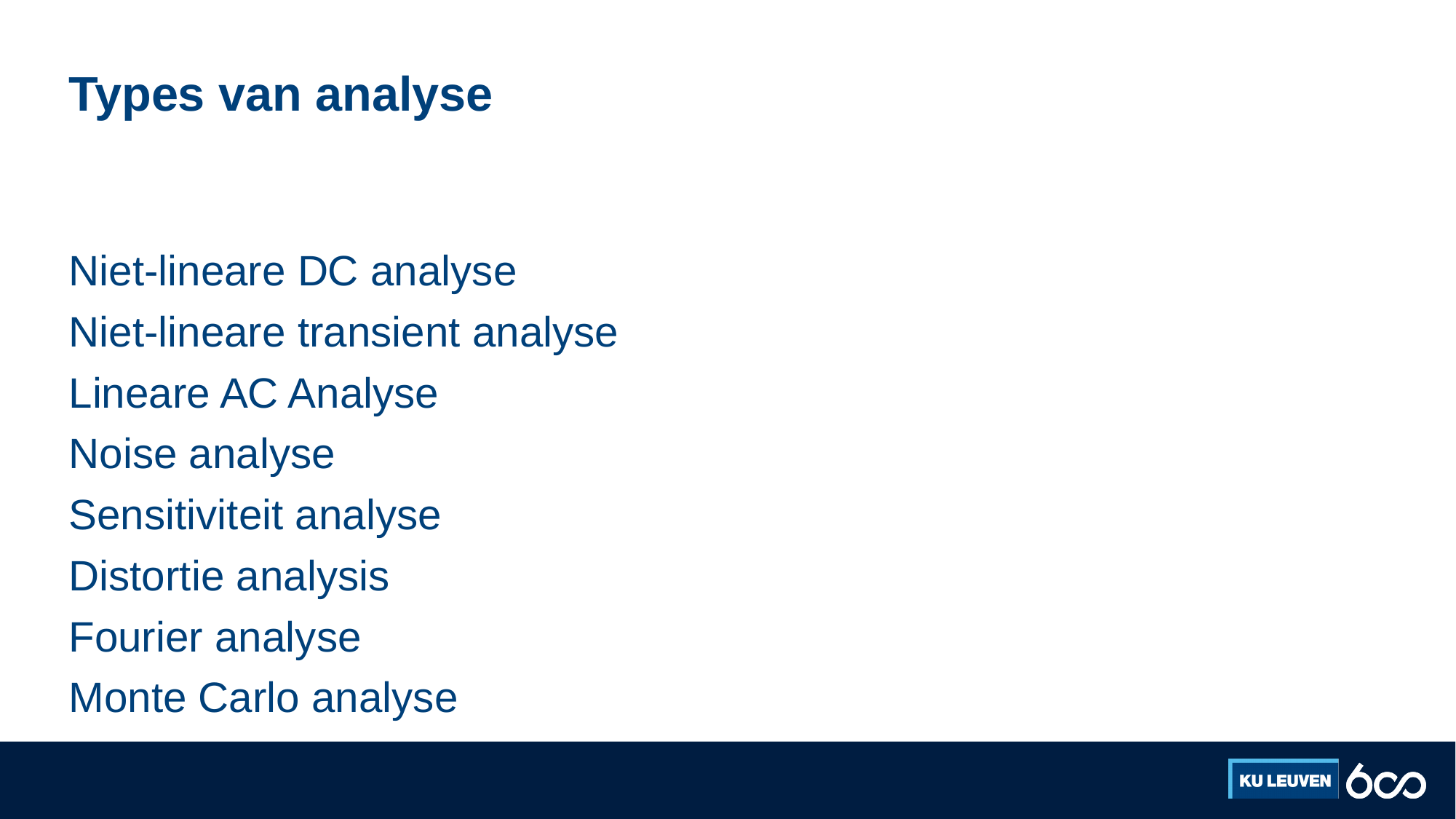

# Types van analyse

Niet-lineare DC analyse
Niet-lineare transient analyse
Lineare AC Analyse
Noise analyse
Sensitiviteit analyse
Distortie analysis
Fourier analyse
Monte Carlo analyse